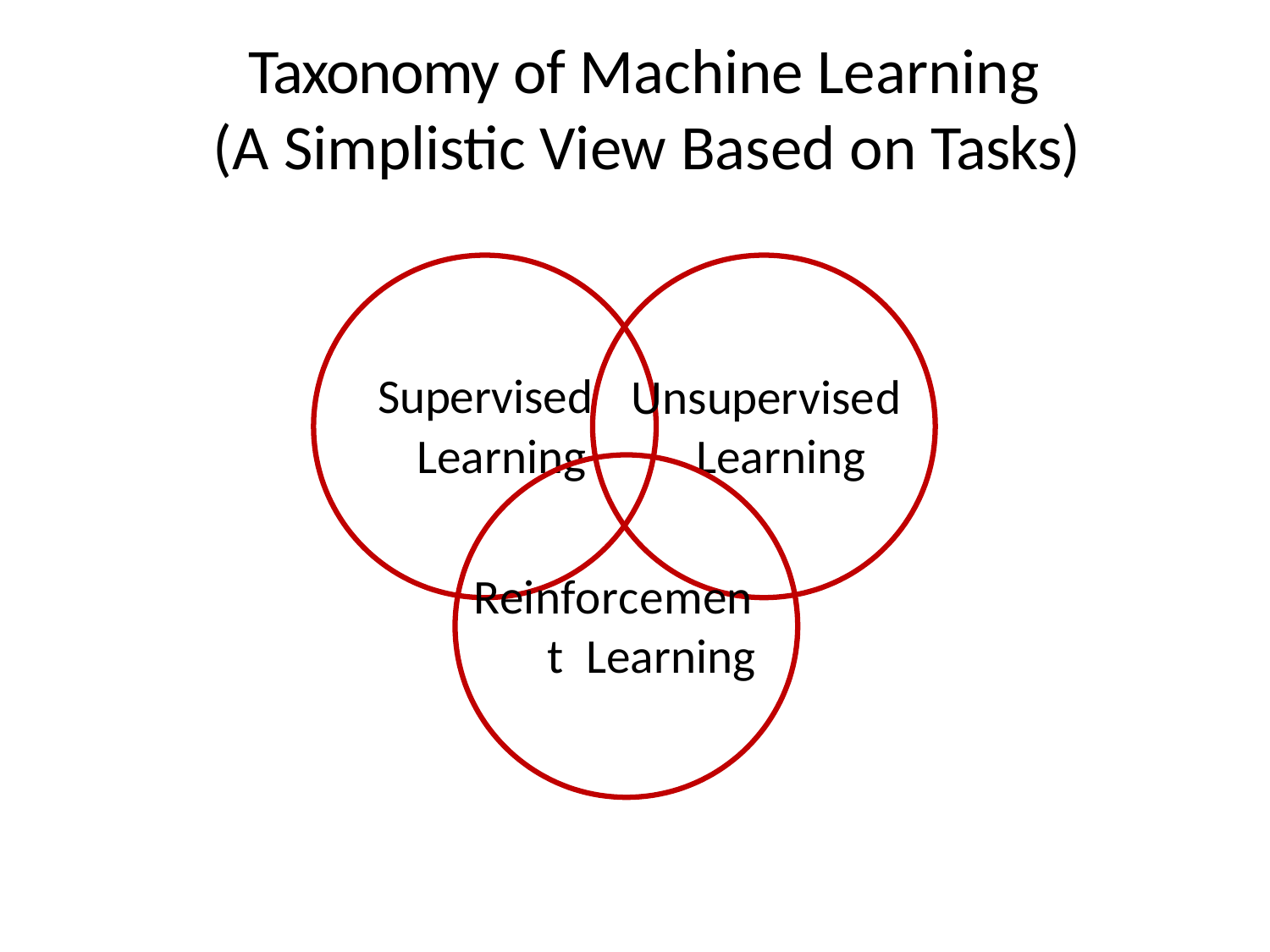

# Taxonomy of Machine Learning  (A Simplistic View Based on Tasks)

Supervised  Learning
Unsupervised  Learning

Reinforcement  Learning